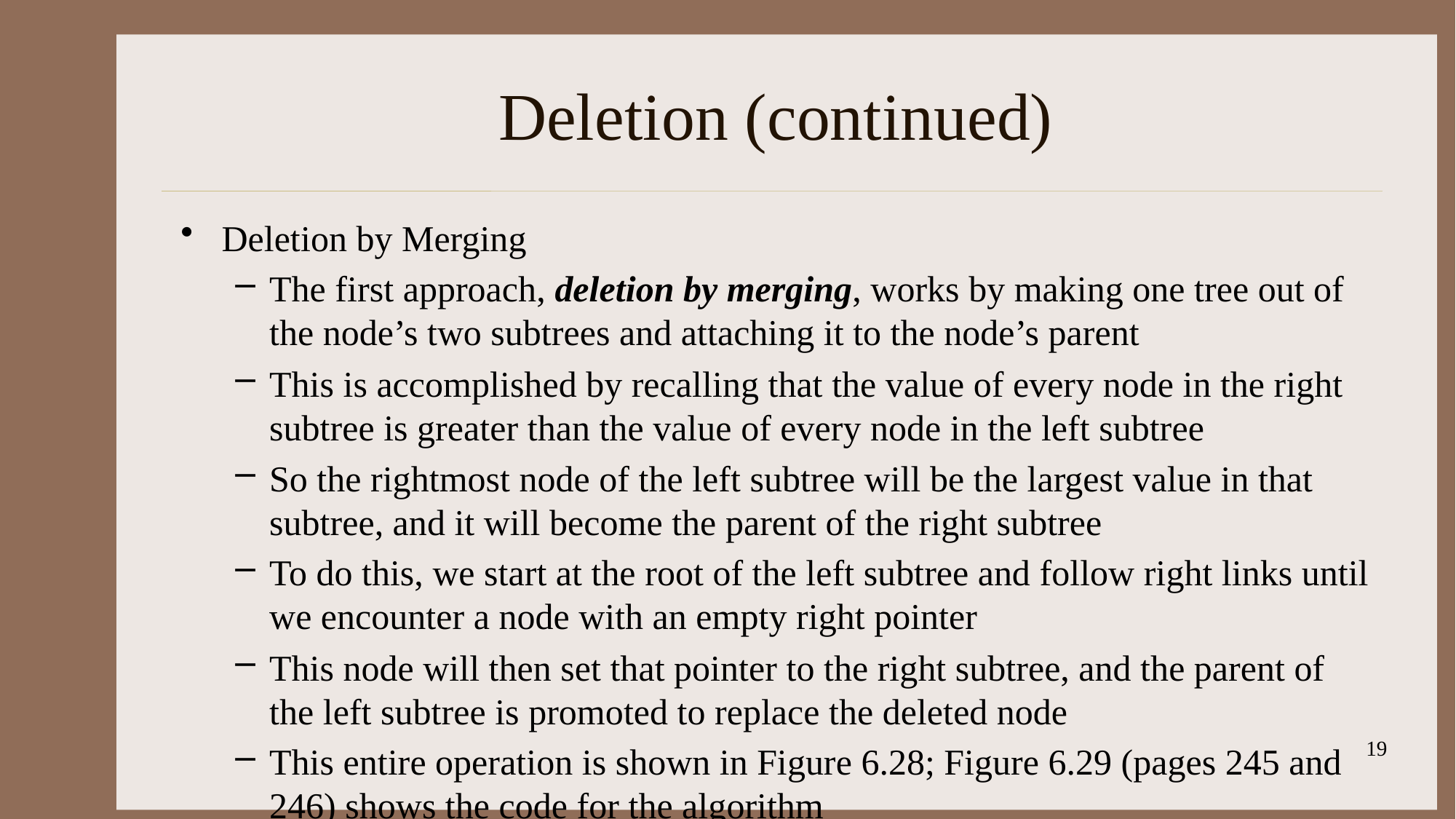

# Deletion (continued)
Deletion by Merging
The first approach, deletion by merging, works by making one tree out of the node’s two subtrees and attaching it to the node’s parent
This is accomplished by recalling that the value of every node in the right subtree is greater than the value of every node in the left subtree
So the rightmost node of the left subtree will be the largest value in that subtree, and it will become the parent of the right subtree
To do this, we start at the root of the left subtree and follow right links until we encounter a node with an empty right pointer
This node will then set that pointer to the right subtree, and the parent of the left subtree is promoted to replace the deleted node
This entire operation is shown in Figure 6.28; Figure 6.29 (pages 245 and 246) shows the code for the algorithm
19